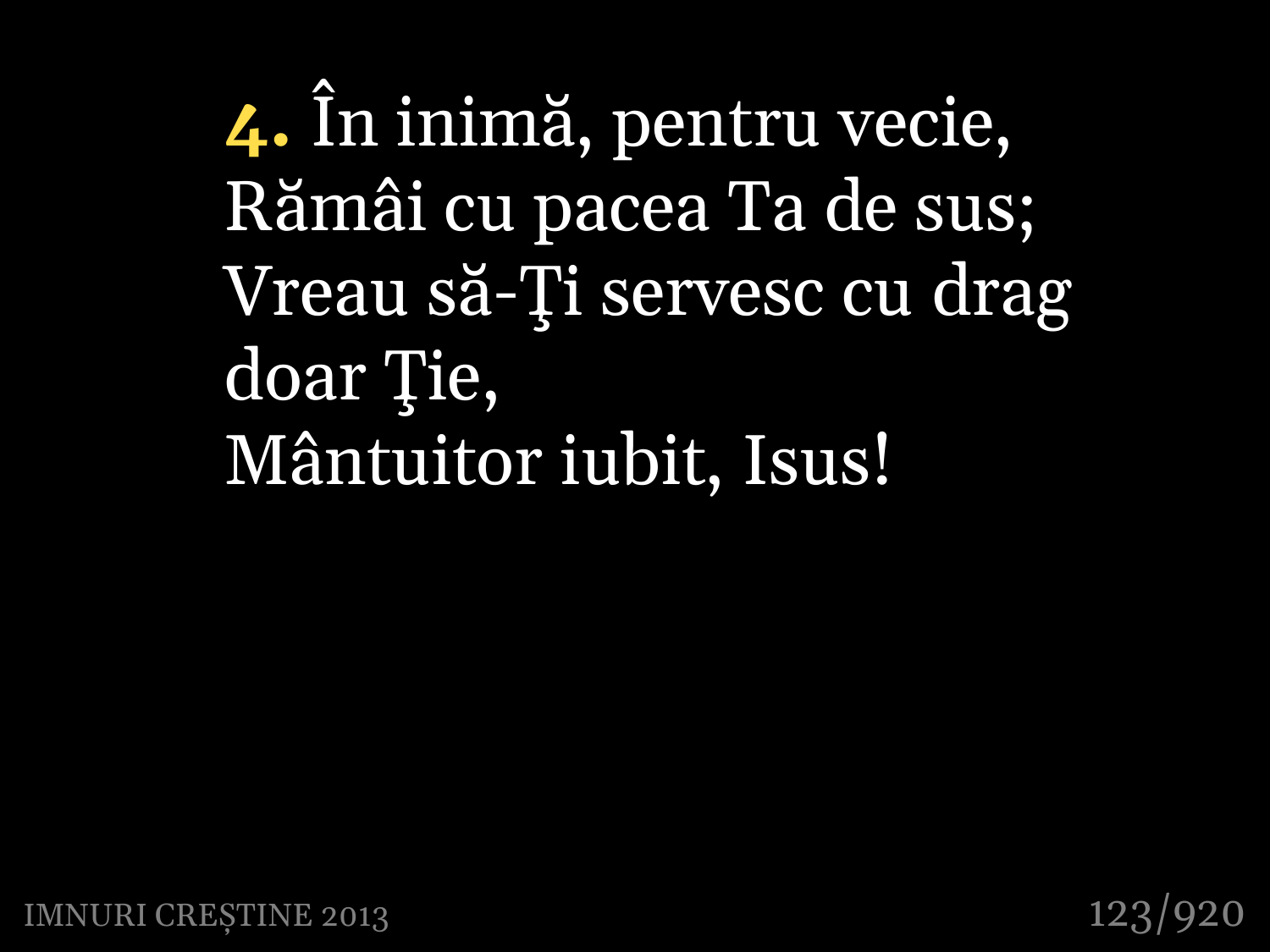

4. În inimă, pentru vecie,
Rămâi cu pacea Ta de sus;
Vreau să-Ţi servesc cu drag
doar Ţie,
Mântuitor iubit, Isus!
123/920
IMNURI CREȘTINE 2013